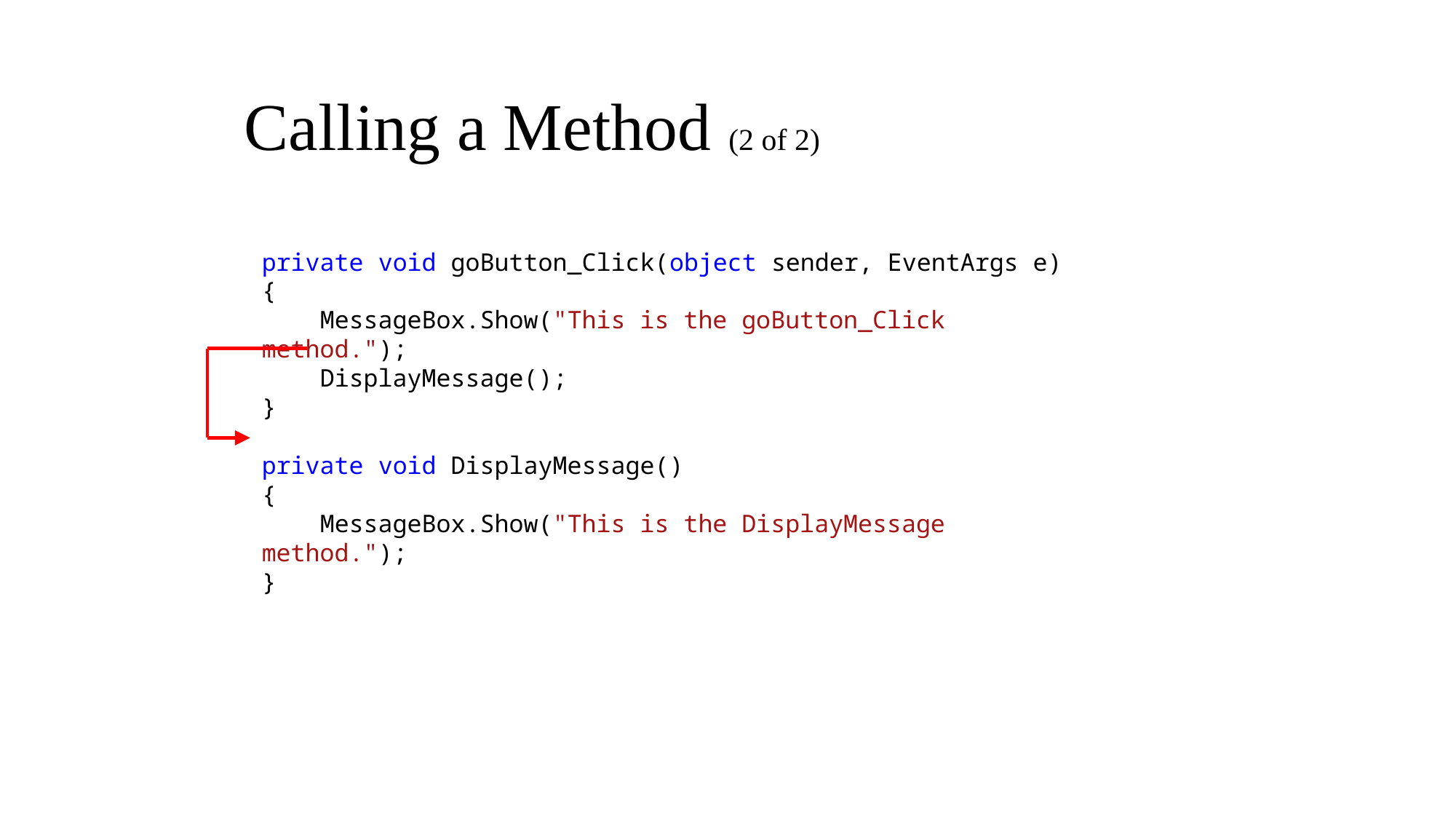

# Calling a Method (2 of 2)
private void goButton_Click(object sender, EventArgs e)
{
    MessageBox.Show("This is the goButton_Click method.");
    DisplayMessage();
}

private void DisplayMessage()
{
    MessageBox.Show("This is the DisplayMessage method.");
}